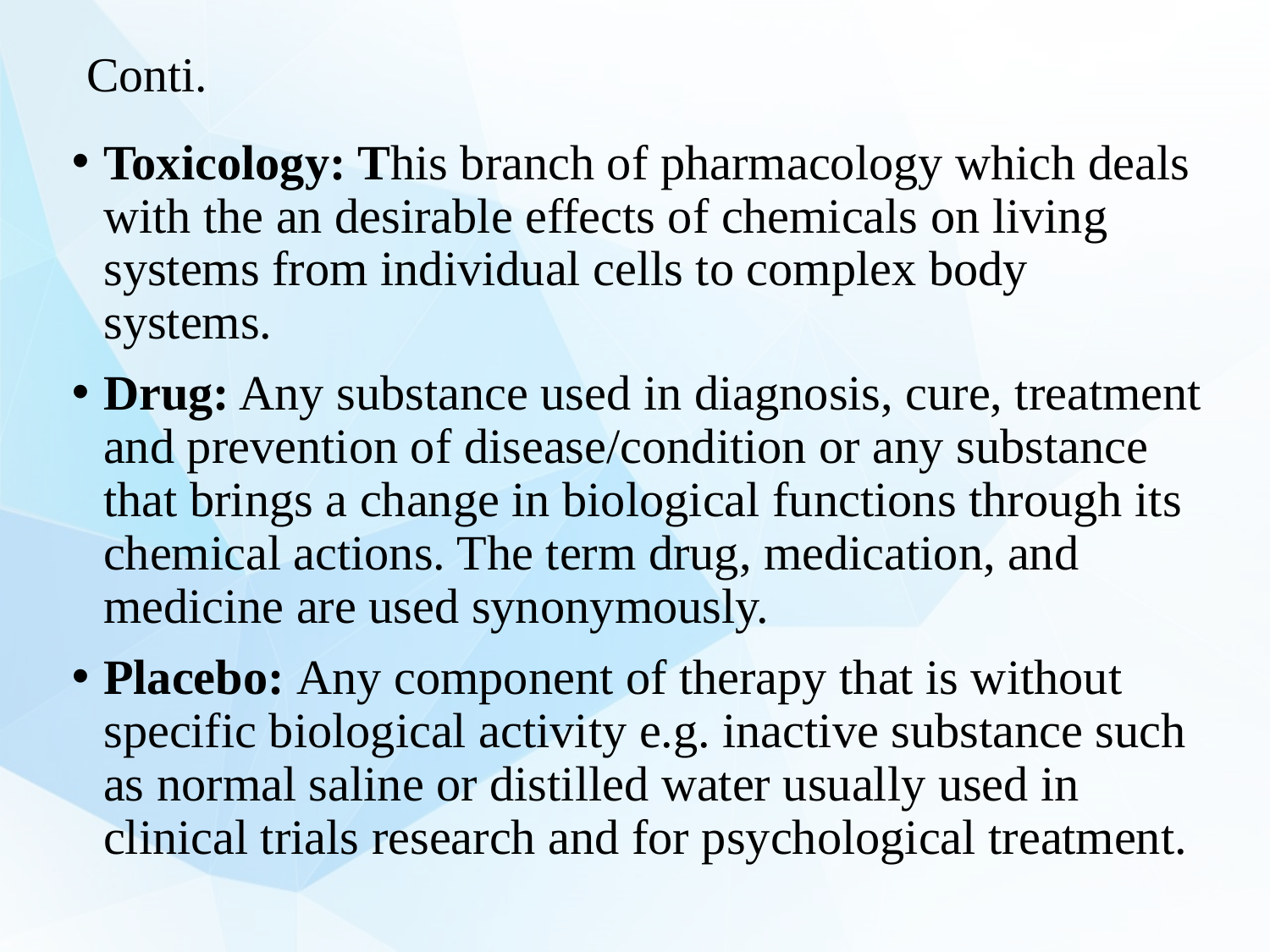

# Conti.
Toxicology: This branch of pharmacology which deals with the an desirable effects of chemicals on living systems from individual cells to complex body systems.
Drug: Any substance used in diagnosis, cure, treatment and prevention of disease/condition or any substance that brings a change in biological functions through its chemical actions. The term drug, medication, and medicine are used synonymously.
Placebo: Any component of therapy that is without specific biological activity e.g. inactive substance such as normal saline or distilled water usually used in clinical trials research and for psychological treatment.